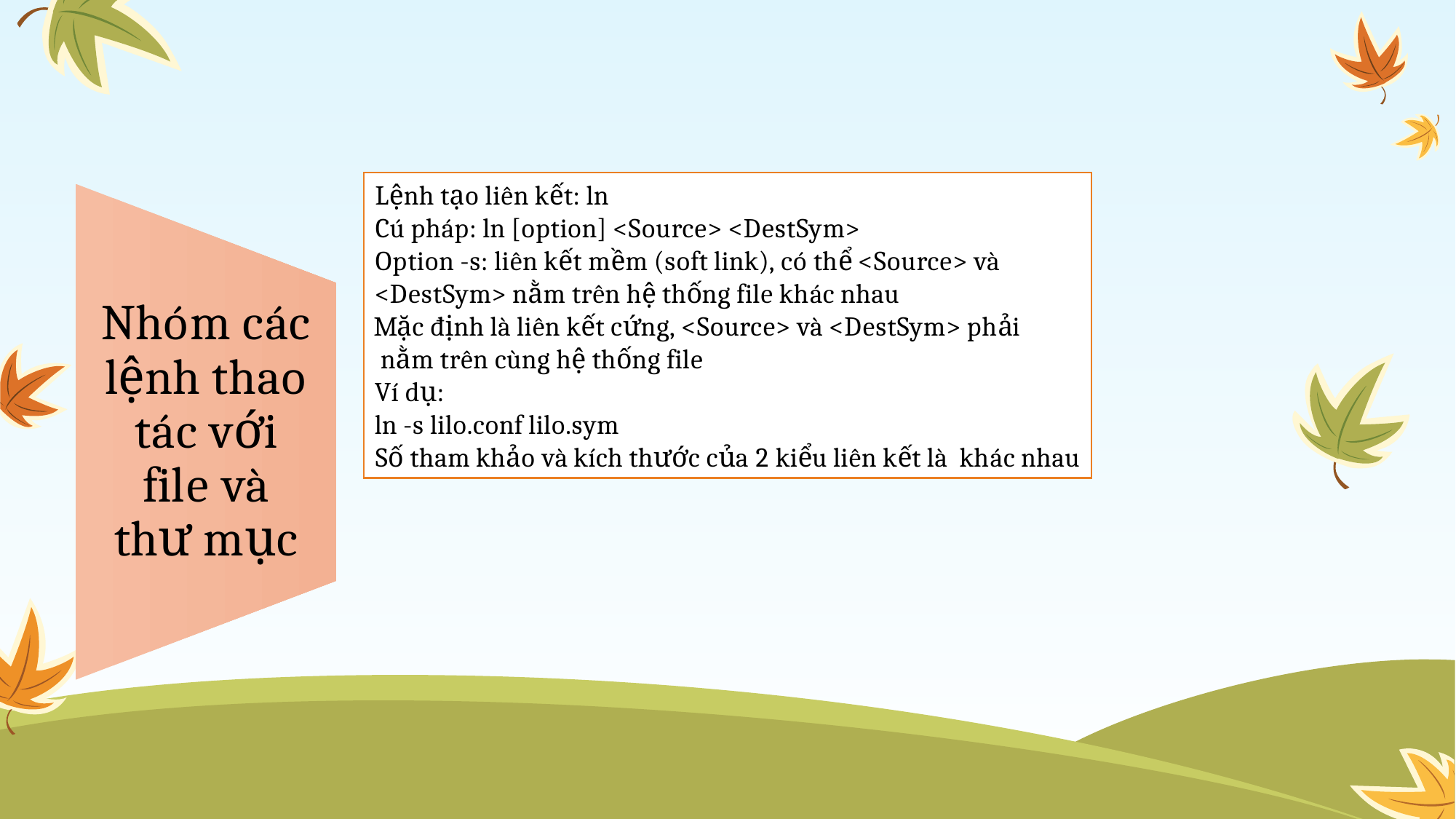

Lệnh tạo liên kết: ln
Cú pháp: ln [option] <Source> <DestSym>
Option -s: liên kết mềm (soft link), có thể <Source> và
<DestSym> nằm trên hệ thống file khác nhau
Mặc định là liên kết cứng, <Source> và <DestSym> phải  nằm trên cùng hệ thống file
Ví dụ:
ln -s lilo.conf lilo.sym
Số tham khảo và kích thước của 2 kiểu liên kết là  khác nhau
Nhóm các lệnh thao tác với file và thư mục